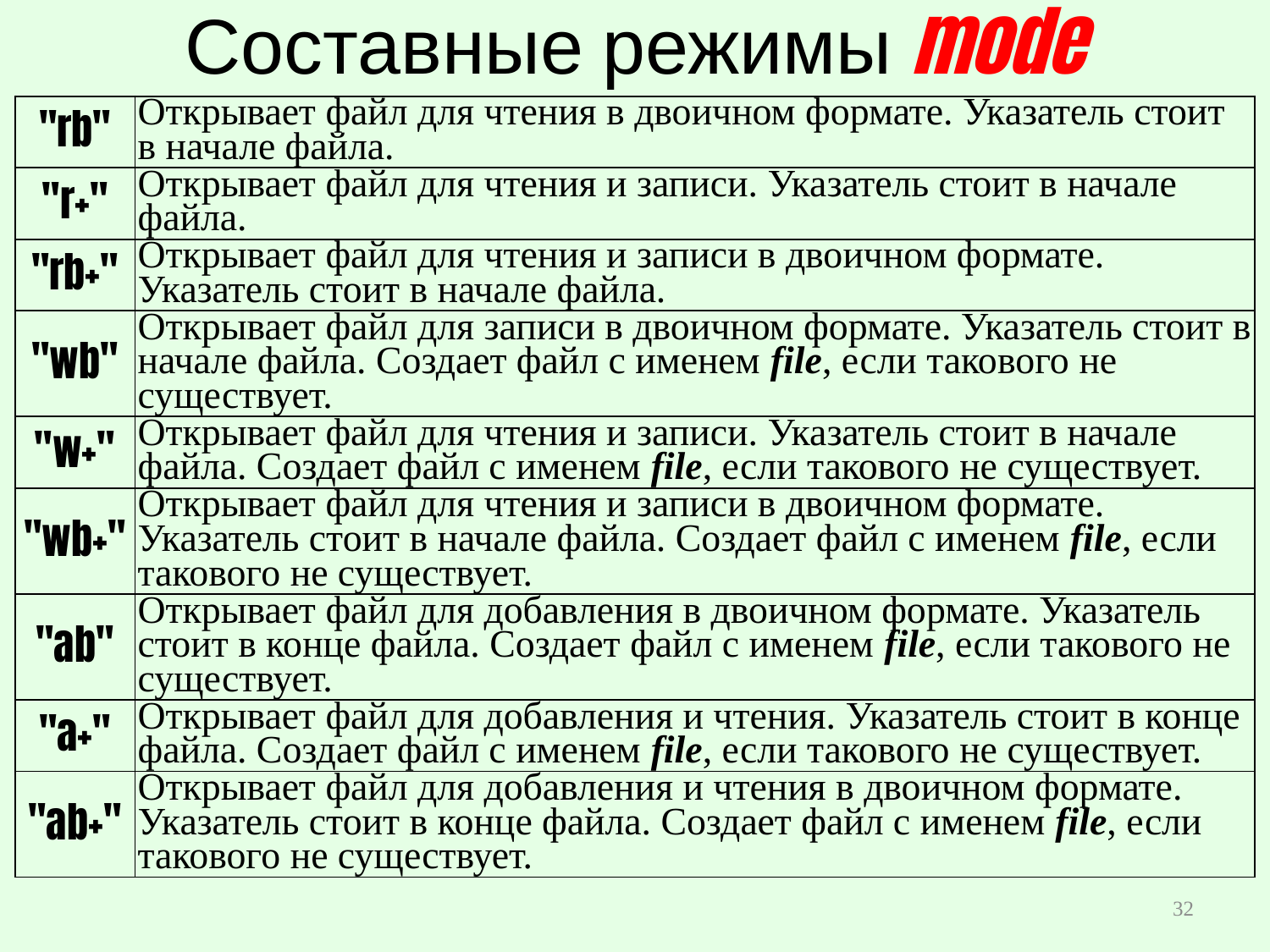

# Составные режимы mode
| "rb" | Открывает файл для чтения в двоичном формате. Указатель стоит в начале файла. |
| --- | --- |
| "r+" | Открывает файл для чтения и записи. Указатель стоит в начале файла. |
| "rb+" | Открывает файл для чтения и записи в двоичном формате. Указатель стоит в начале файла. |
| "wb" | Открывает файл для записи в двоичном формате. Указатель стоит в начале файла. Создает файл с именем file, если такового не существует. |
| "w+" | Открывает файл для чтения и записи. Указатель стоит в начале файла. Создает файл с именем file, если такового не существует. |
| "wb+" | Открывает файл для чтения и записи в двоичном формате. Указатель стоит в начале файла. Создает файл с именем file, если такового не существует. |
| "ab" | Открывает файл для добавления в двоичном формате. Указатель стоит в конце файла. Создает файл с именем file, если такового не существует. |
| "a+" | Открывает файл для добавления и чтения. Указатель стоит в конце файла. Создает файл с именем file, если такового не существует. |
| "ab+" | Открывает файл для добавления и чтения в двоичном формате. Указатель стоит в конце файла. Создает файл с именем file, если такового не существует. |
32